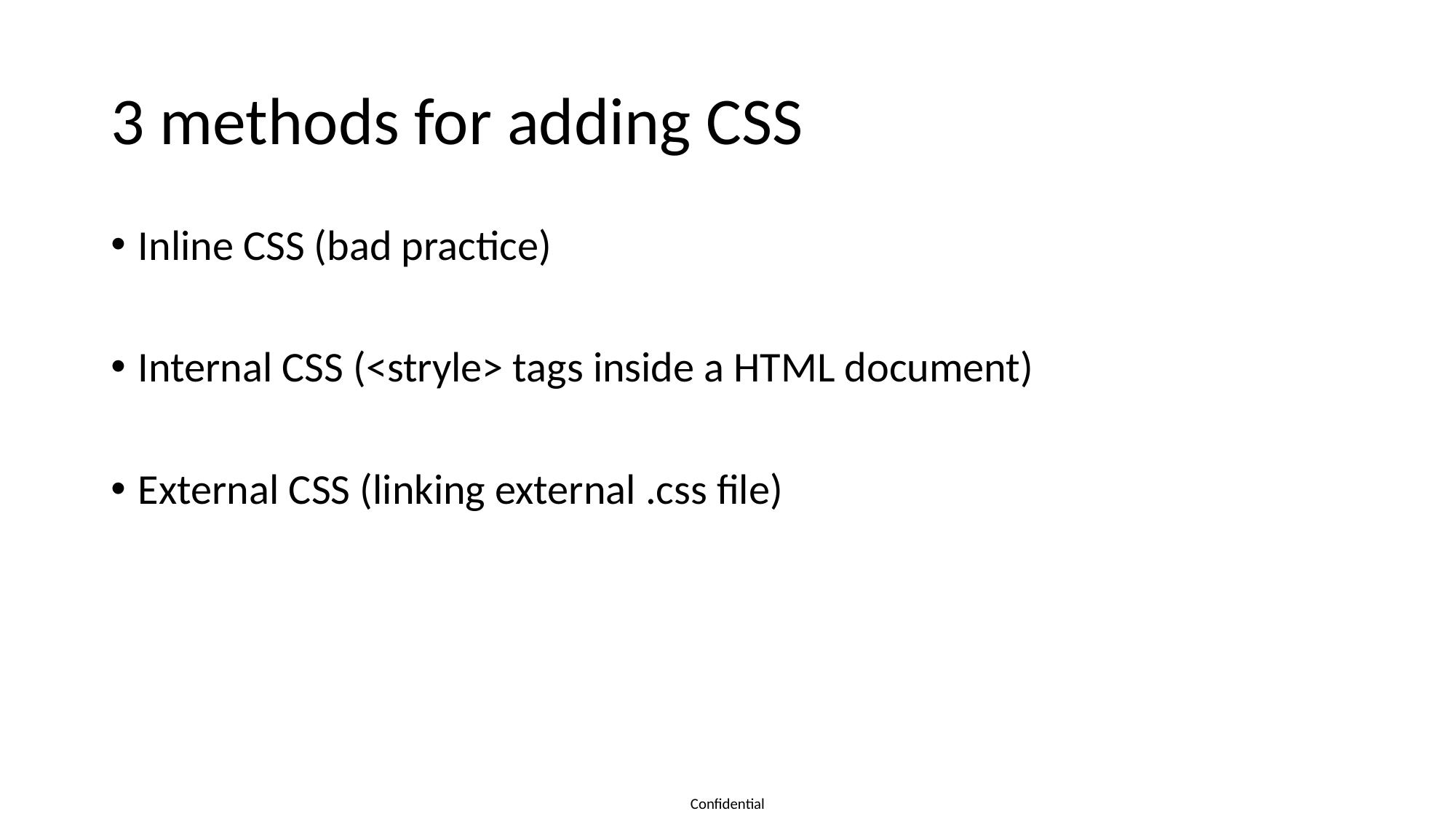

# 3 methods for adding CSS
Inline CSS (bad practice)

Internal CSS (<stryle> tags inside a HTML document)

External CSS (linking external .css file)